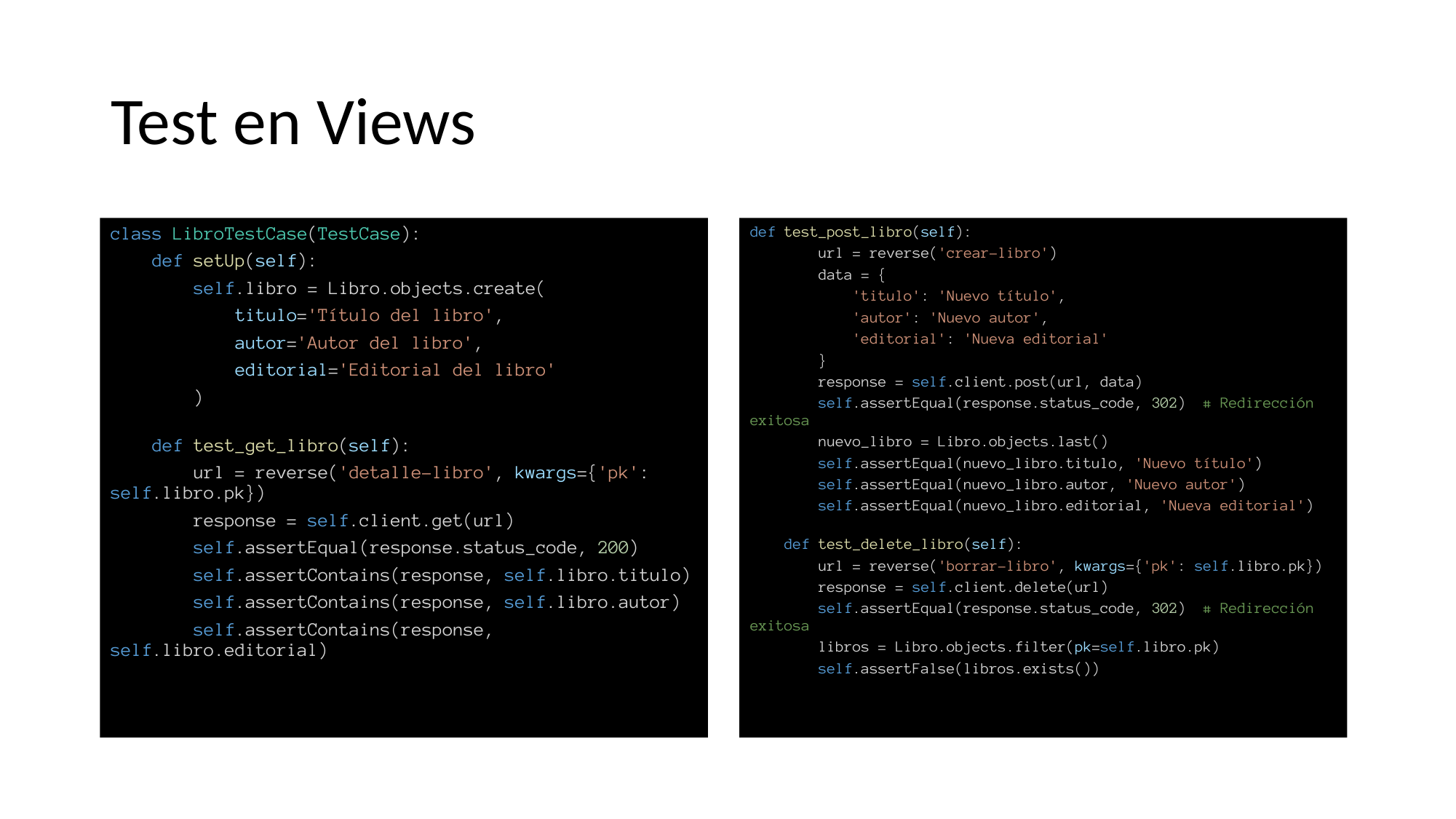

# Test en Views
class LibroTestCase(TestCase):
    def setUp(self):
        self.libro = Libro.objects.create(
            titulo='Título del libro',
            autor='Autor del libro',
            editorial='Editorial del libro'
        )
    def test_get_libro(self):
        url = reverse('detalle-libro', kwargs={'pk': self.libro.pk})
        response = self.client.get(url)
        self.assertEqual(response.status_code, 200)
        self.assertContains(response, self.libro.titulo)
        self.assertContains(response, self.libro.autor)
        self.assertContains(response, self.libro.editorial)

def test_post_libro(self):
        url = reverse('crear-libro')
        data = {
            'titulo': 'Nuevo título',
            'autor': 'Nuevo autor',
            'editorial': 'Nueva editorial'
        }
        response = self.client.post(url, data)
        self.assertEqual(response.status_code, 302)  # Redirección exitosa
        nuevo_libro = Libro.objects.last()
        self.assertEqual(nuevo_libro.titulo, 'Nuevo título')
        self.assertEqual(nuevo_libro.autor, 'Nuevo autor')
        self.assertEqual(nuevo_libro.editorial, 'Nueva editorial')
    def test_delete_libro(self):
        url = reverse('borrar-libro', kwargs={'pk': self.libro.pk})
        response = self.client.delete(url)
        self.assertEqual(response.status_code, 302)  # Redirección exitosa
        libros = Libro.objects.filter(pk=self.libro.pk)
        self.assertFalse(libros.exists())